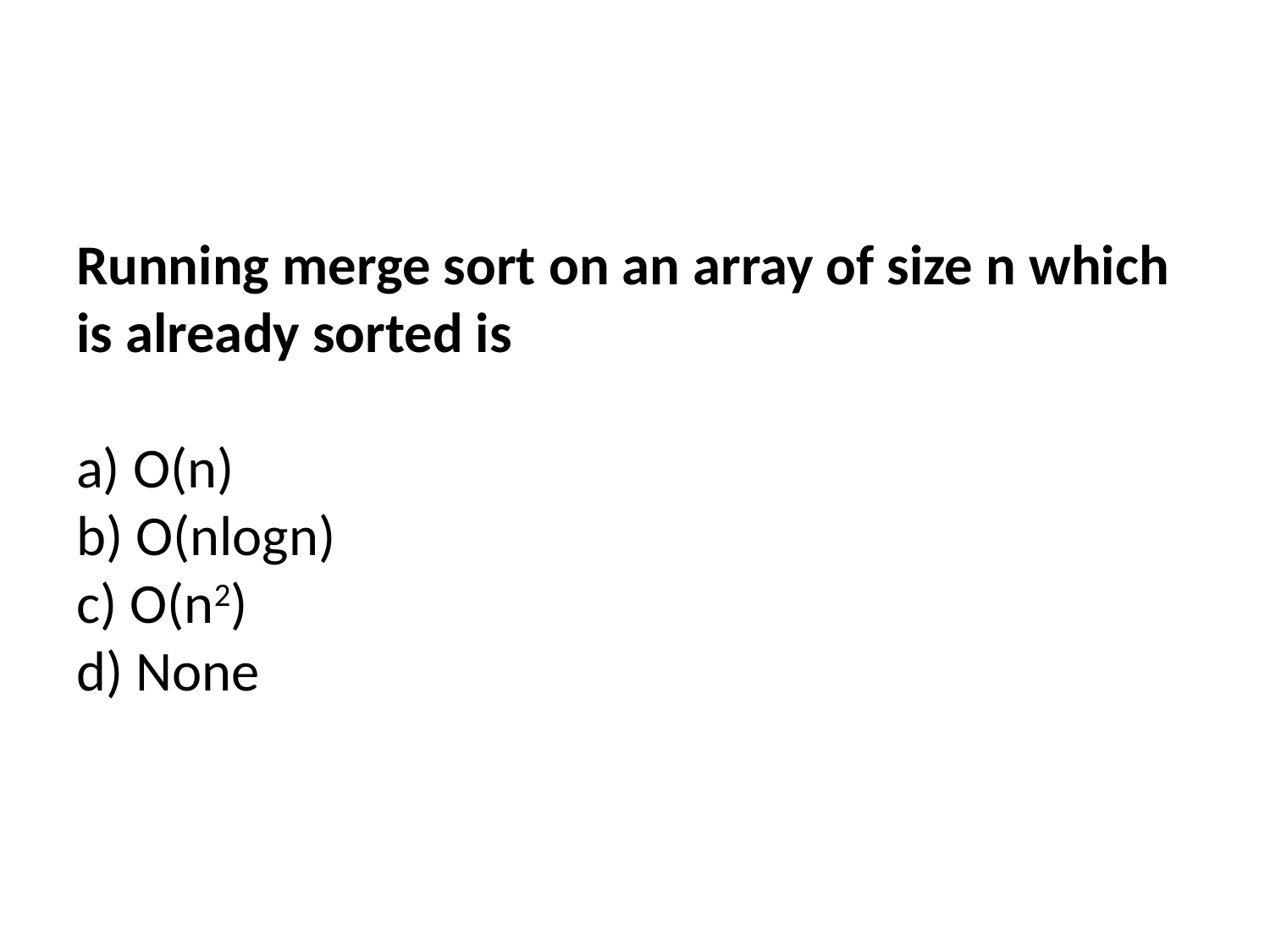

#
Running merge sort on an array of size n which is already sorted is
a) O(n)
b) O(nlogn)
c) O(n2)
d) None